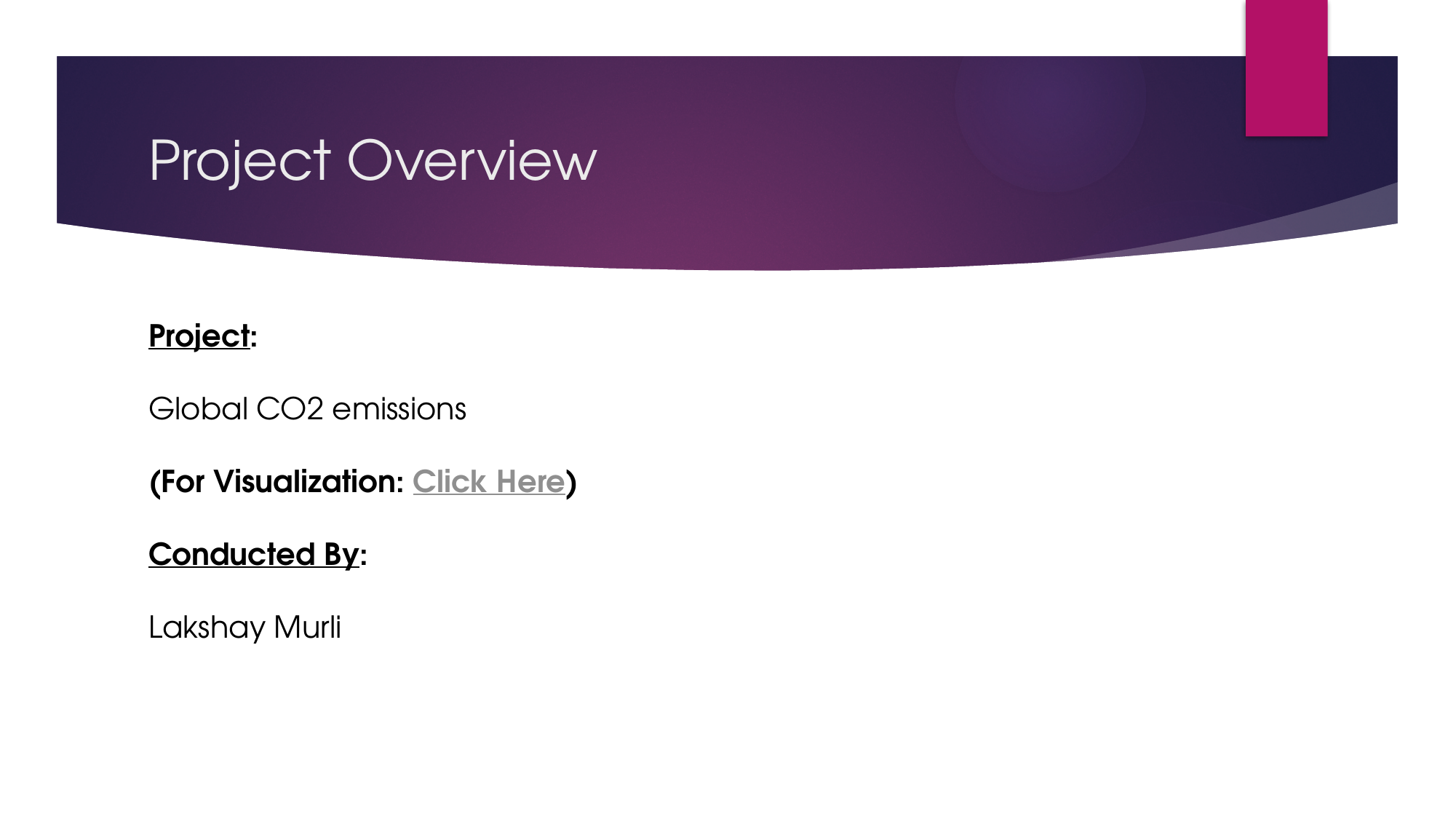

# Project Overview
Project:

Global CO2 emissions

(For Visualization: Click Here)

Conducted By:

Lakshay Murli